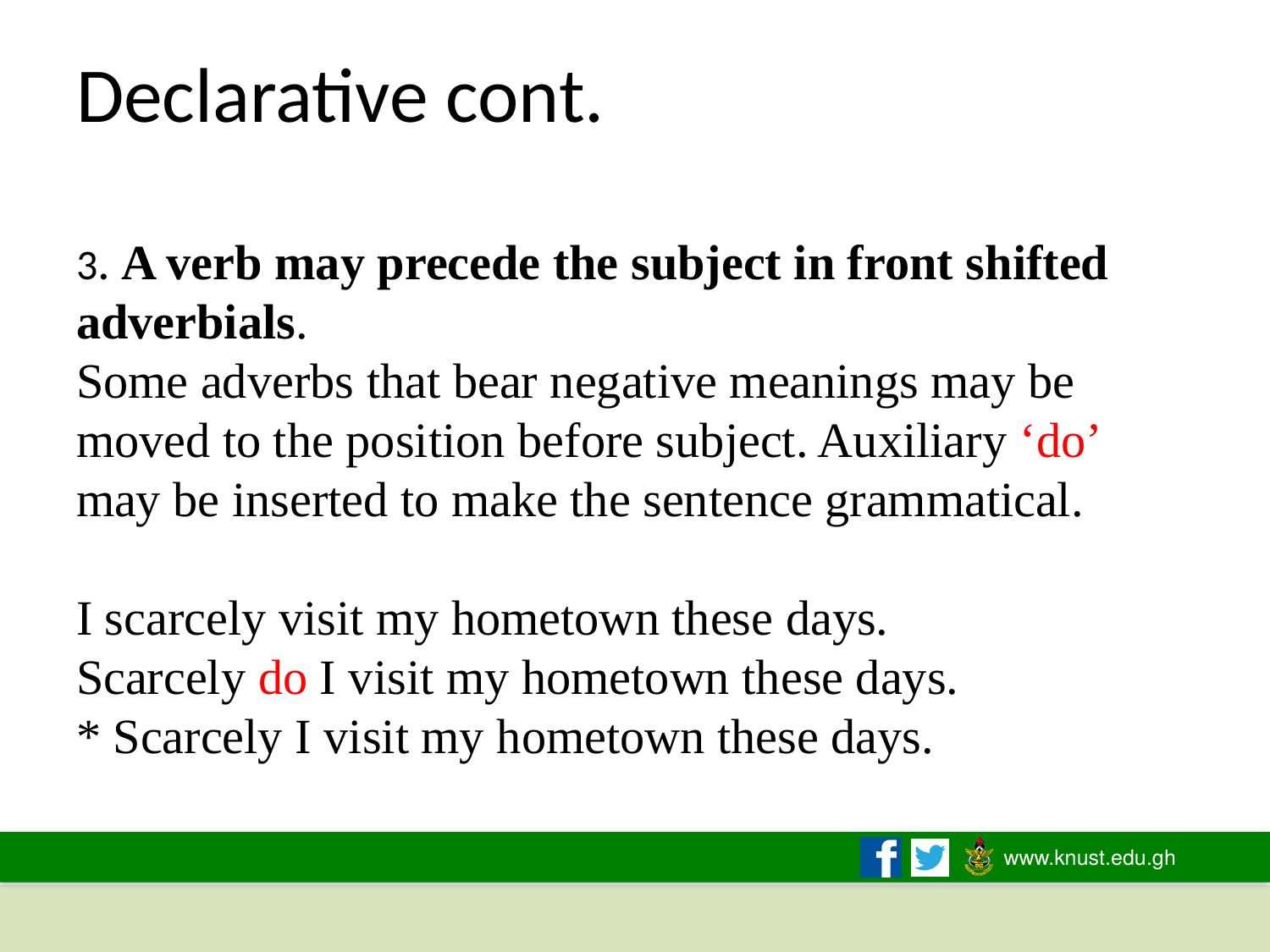

# Declarative cont. 3. A verb may precede the subject in front shifted adverbials. Some adverbs that bear negative meanings may be moved to the position before subject. Auxiliary ‘do’ may be inserted to make the sentence grammatical. I scarcely visit my hometown these days. Scarcely do I visit my hometown these days. * Scarcely I visit my hometown these days.